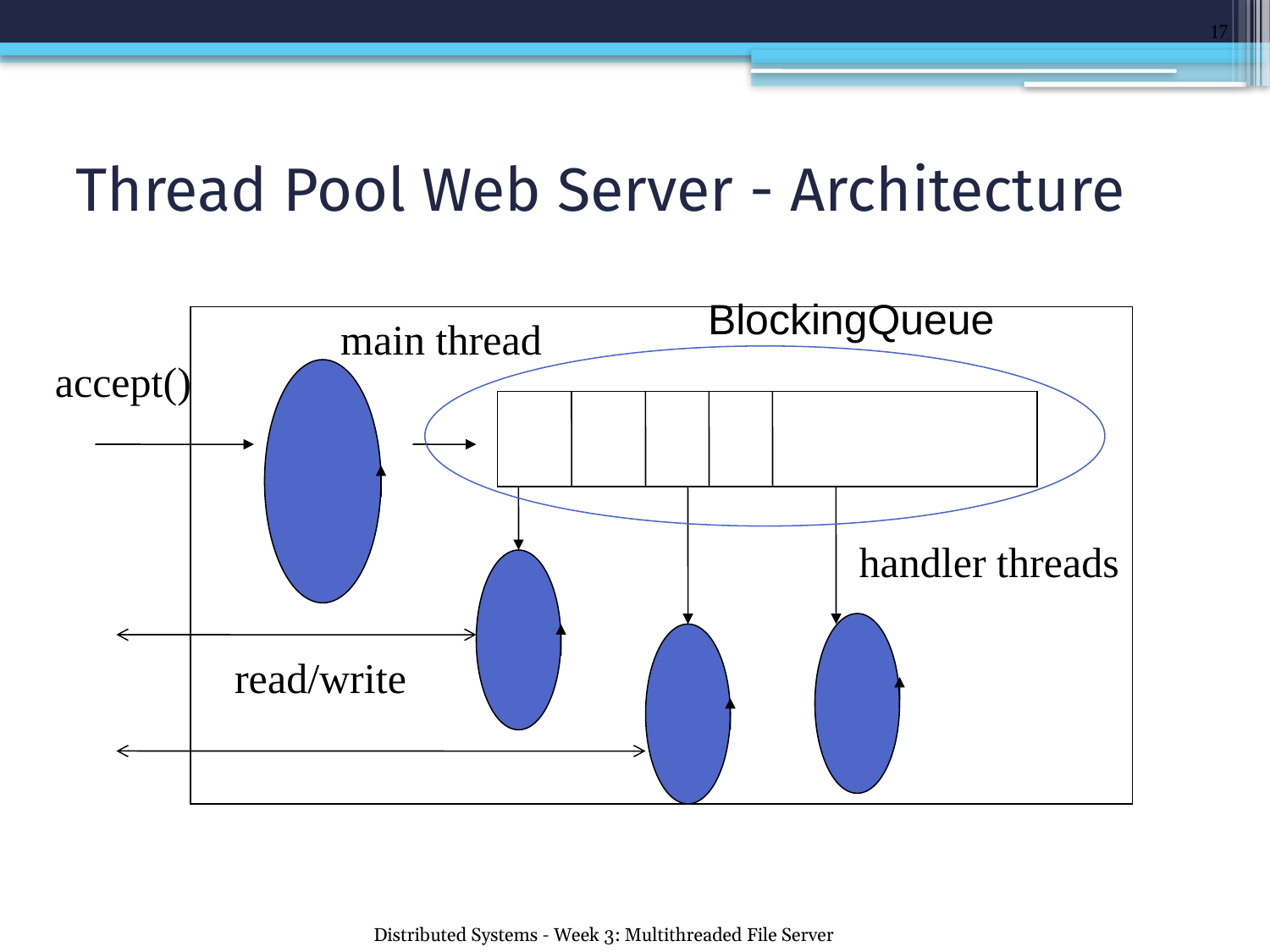

17
# Thread Pool Web Server - Architecture
BlockingQueue

main thread

accept()

handler threads

read/write

Distributed Systems - Week 3: Multithreaded File Server